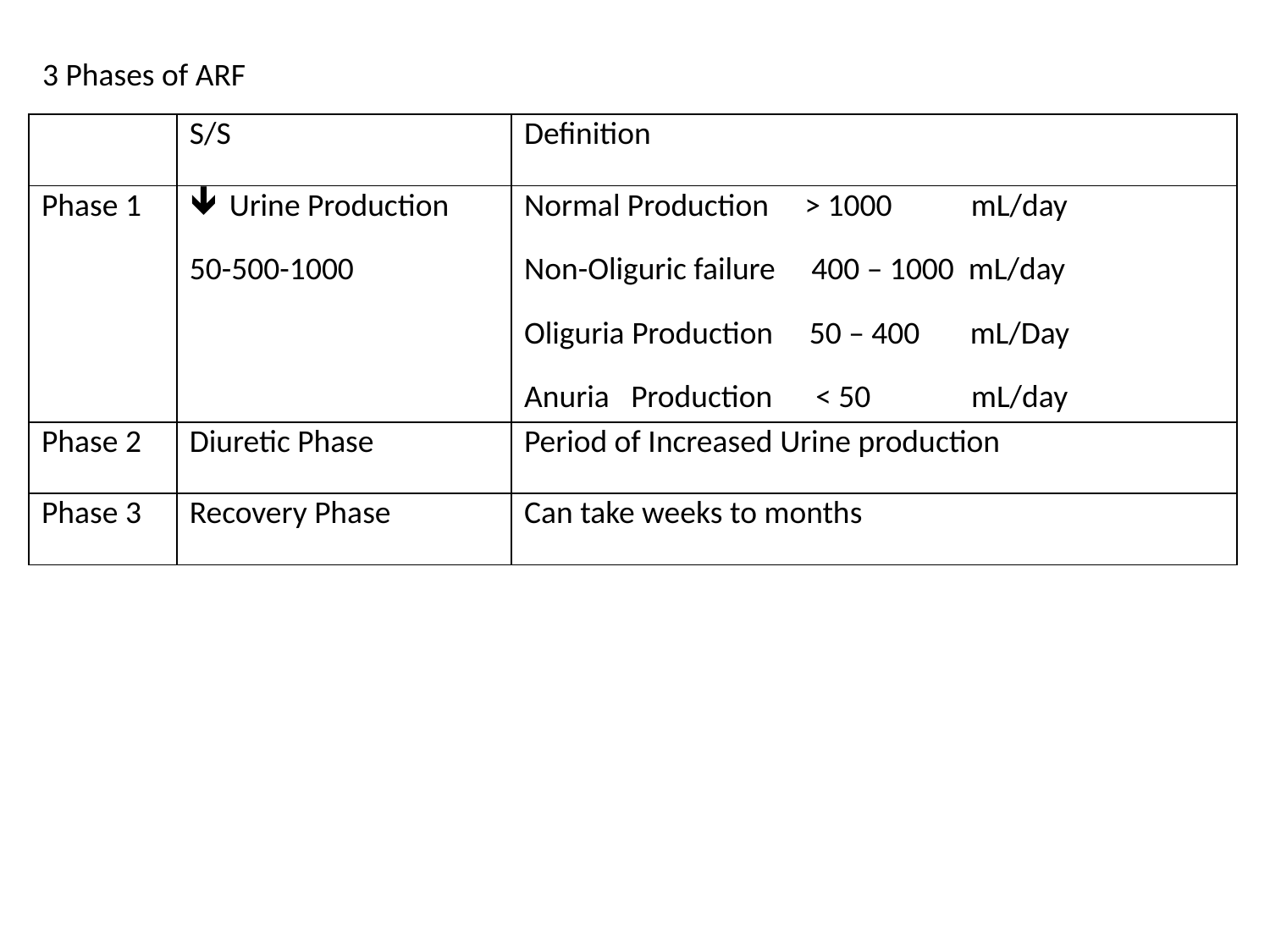

3 Phases of ARF
|  | S/S | Definition |
| --- | --- | --- |
| Phase 1 | Urine Production 50-500-1000 | Normal Production > 1000 mL/day Non-Oliguric failure 400 – 1000 mL/day Oliguria Production 50 – 400 mL/Day Anuria Production < 50 mL/day |
| Phase 2 | Diuretic Phase | Period of Increased Urine production |
| Phase 3 | Recovery Phase | Can take weeks to months |